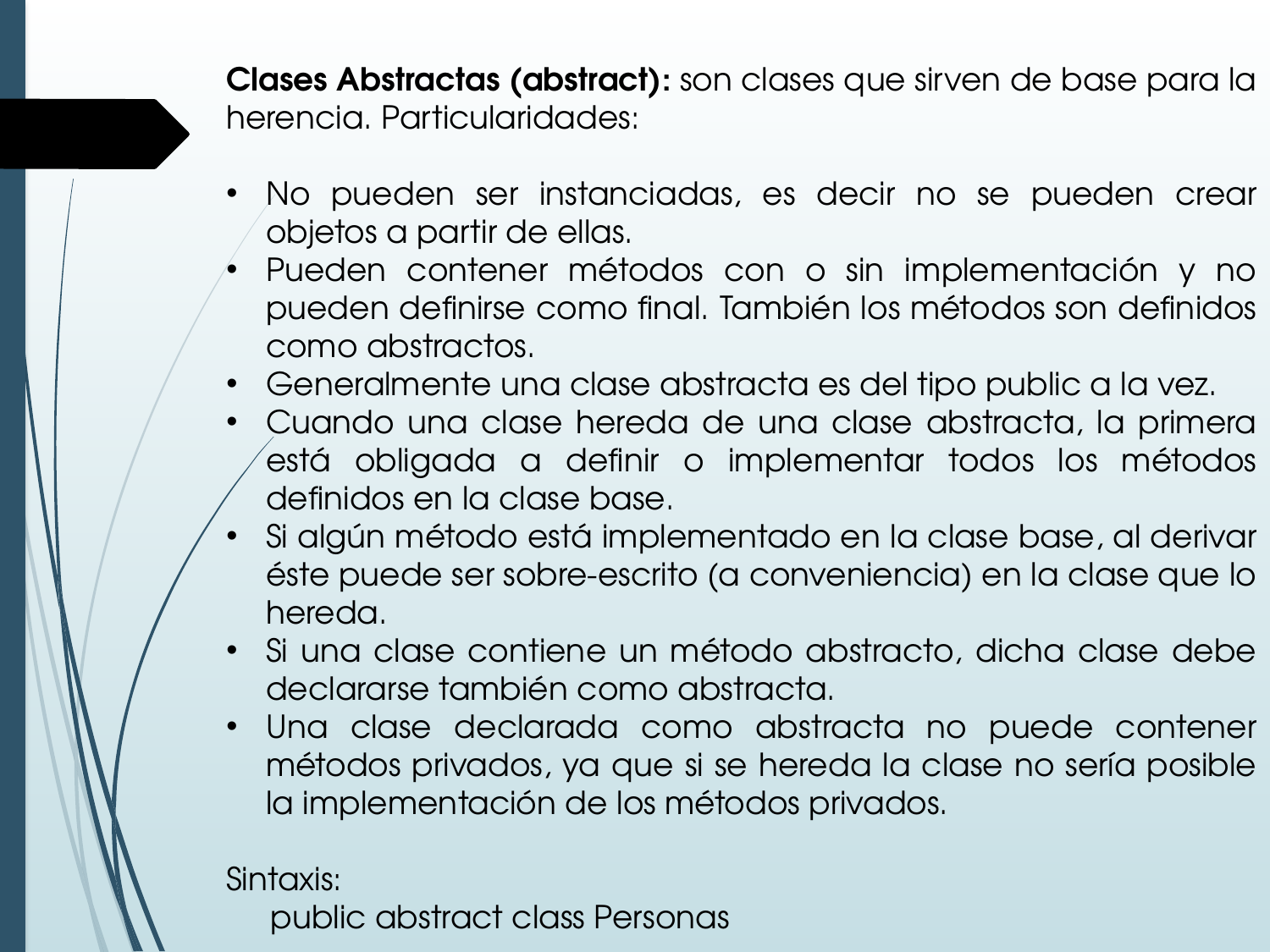

Clases Abstractas (abstract): son clases que sirven de base para la herencia. Particularidades:

No pueden ser instanciadas, es decir no se pueden crear objetos a partir de ellas.
Pueden contener métodos con o sin implementación y no pueden definirse como final. También los métodos son definidos como abstractos.
Generalmente una clase abstracta es del tipo public a la vez.
Cuando una clase hereda de una clase abstracta, la primera está obligada a definir o implementar todos los métodos definidos en la clase base.
Si algún método está implementado en la clase base, al derivar éste puede ser sobre-escrito (a conveniencia) en la clase que lo hereda.
Si una clase contiene un método abstracto, dicha clase debe declararse también como abstracta.
Una clase declarada como abstracta no puede contener métodos privados, ya que si se hereda la clase no sería posible la implementación de los métodos privados.

Sintaxis:
     public abstract class Personas